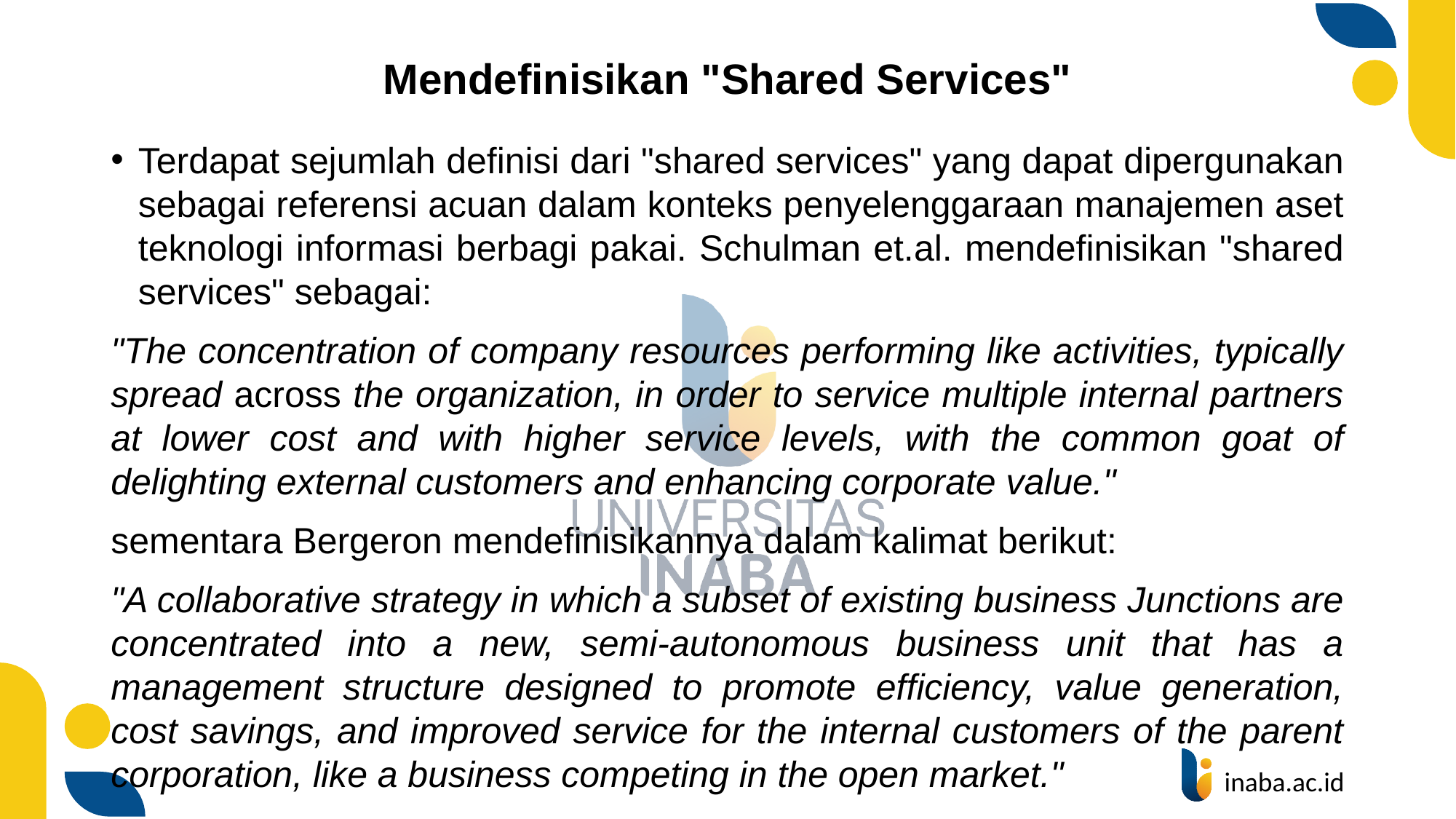

# Mendefinisikan "Shared Services"
Terdapat sejumlah definisi dari "shared services" yang dapat dipergunakan sebagai referensi acuan dalam konteks penyelenggaraan manajemen aset teknologi informasi berbagi pakai. Schulman et.al. mendefinisikan "shared services" sebagai:
"The concentration of company resources performing like activities, typically spread across the organization, in order to service multiple internal partners at lower cost and with higher service levels, with the common goat of delighting external customers and enhancing corporate value."
sementara Bergeron mendefinisikannya dalam kalimat berikut:
"A collaborative strategy in which a subset of existing business Junctions are concen­trated into a new, semi-autonomous business unit that has a management structure designed to promote efficiency, value generation, cost savings, and improved service for the internal customers of the parent corporation, like a business competing in the open market."